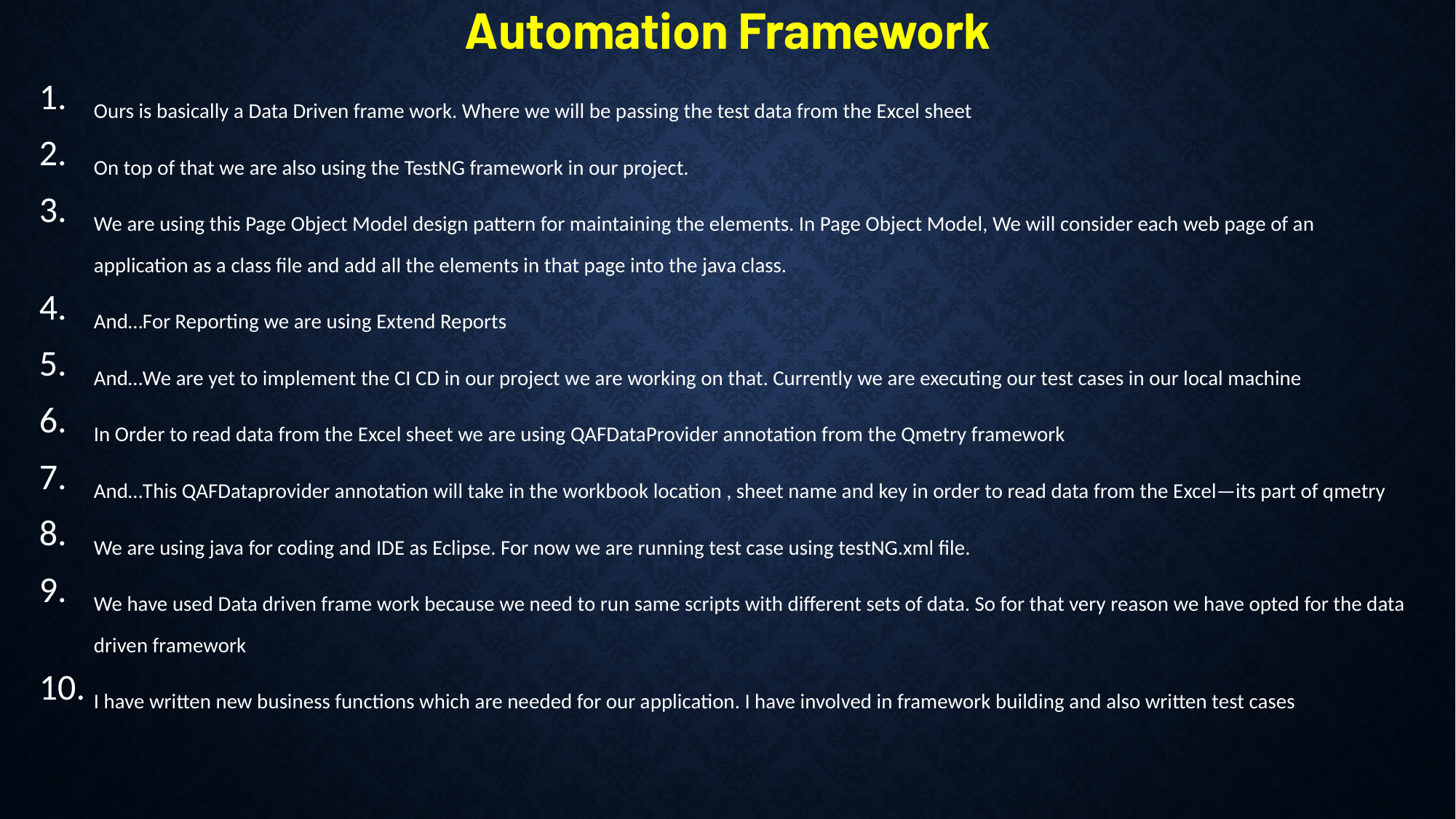

# Automation Framework
Ours is basically a Data Driven frame work. Where we will be passing the test data from the Excel sheet
On top of that we are also using the TestNG framework in our project.
We are using this Page Object Model design pattern for maintaining the elements. In Page Object Model, We will consider each web page of an application as a class file and add all the elements in that page into the java class.
And…For Reporting we are using Extend Reports
And…We are yet to implement the CI CD in our project we are working on that. Currently we are executing our test cases in our local machine
In Order to read data from the Excel sheet we are using QAFDataProvider annotation from the Qmetry framework
And…This QAFDataprovider annotation will take in the workbook location , sheet name and key in order to read data from the Excel—its part of qmetry
We are using java for coding and IDE as Eclipse. For now we are running test case using testNG.xml file.
We have used Data driven frame work because we need to run same scripts with different sets of data. So for that very reason we have opted for the data driven framework
I have written new business functions which are needed for our application. I have involved in framework building and also written test cases